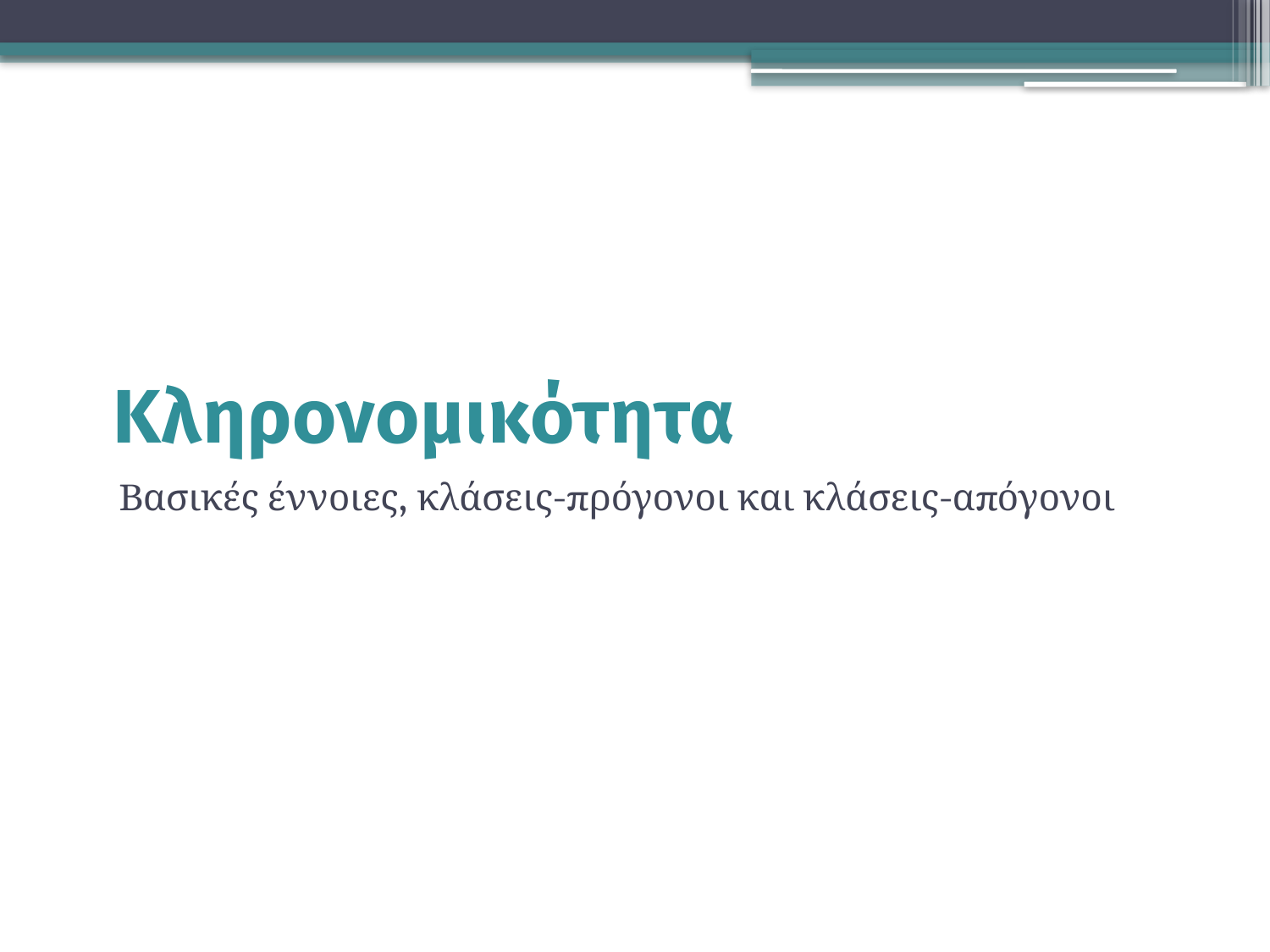

# Κληρονομικότητα
Βασικές έννοιες, κλάσεις-πρόγονοι και κλάσεις-απόγονοι